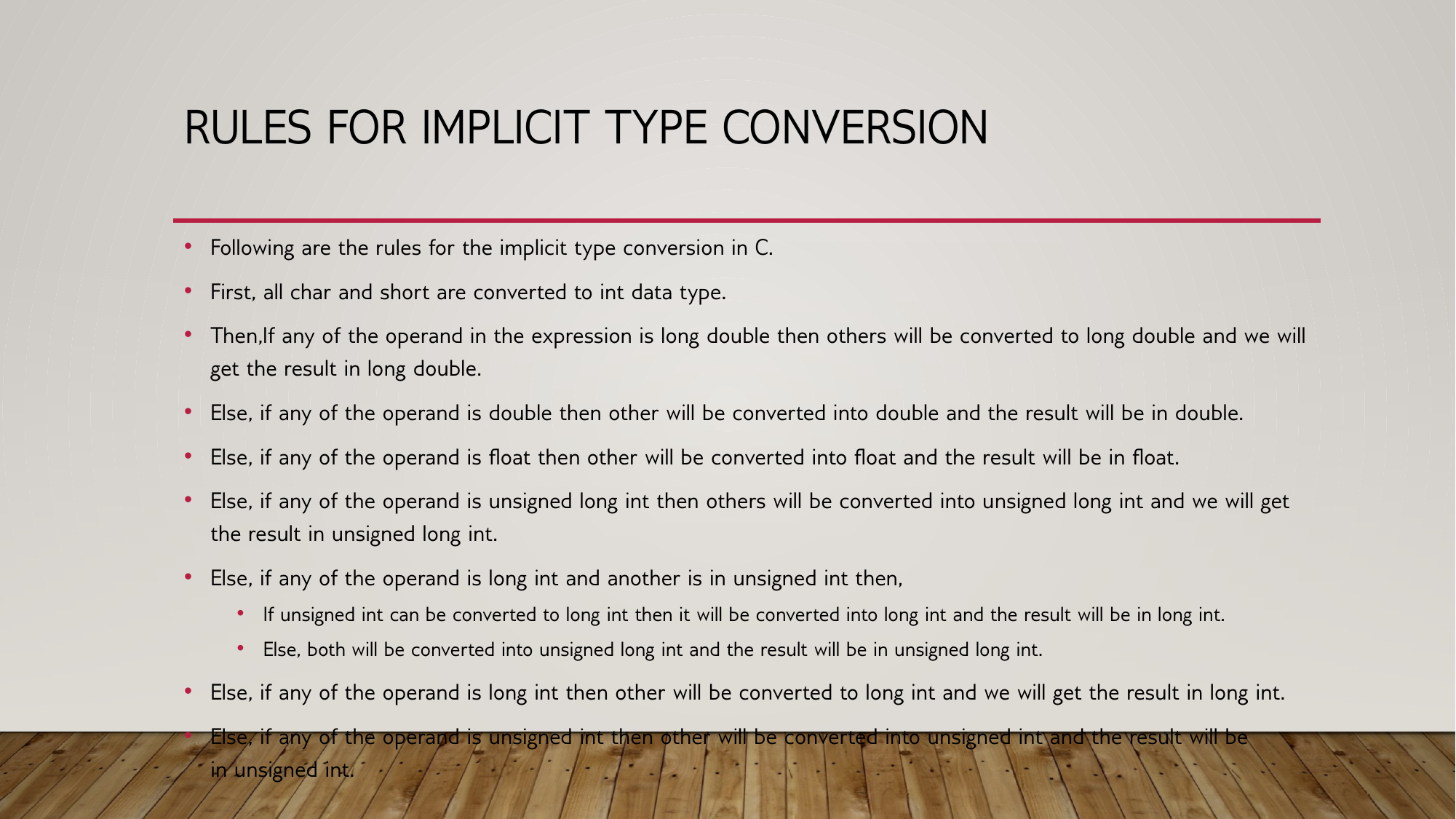

# Rules for implicit type conversion
Following are the rules for the implicit type conversion in C.
First, all char and short are converted to int data type.
Then,If any of the operand in the expression is long double then others will be converted to long double and we will get the result in long double.
Else, if any of the operand is double then other will be converted into double and the result will be in double.
Else, if any of the operand is float then other will be converted into float and the result will be in float.
Else, if any of the operand is unsigned long int then others will be converted into unsigned long int and we will get the result in unsigned long int.
Else, if any of the operand is long int and another is in unsigned int then,
If unsigned int can be converted to long int then it will be converted into long int and the result will be in long int.
Else, both will be converted into unsigned long int and the result will be in unsigned long int.
Else, if any of the operand is long int then other will be converted to long int and we will get the result in long int.
Else, if any of the operand is unsigned int then other will be converted into unsigned int and the result will be in unsigned int.